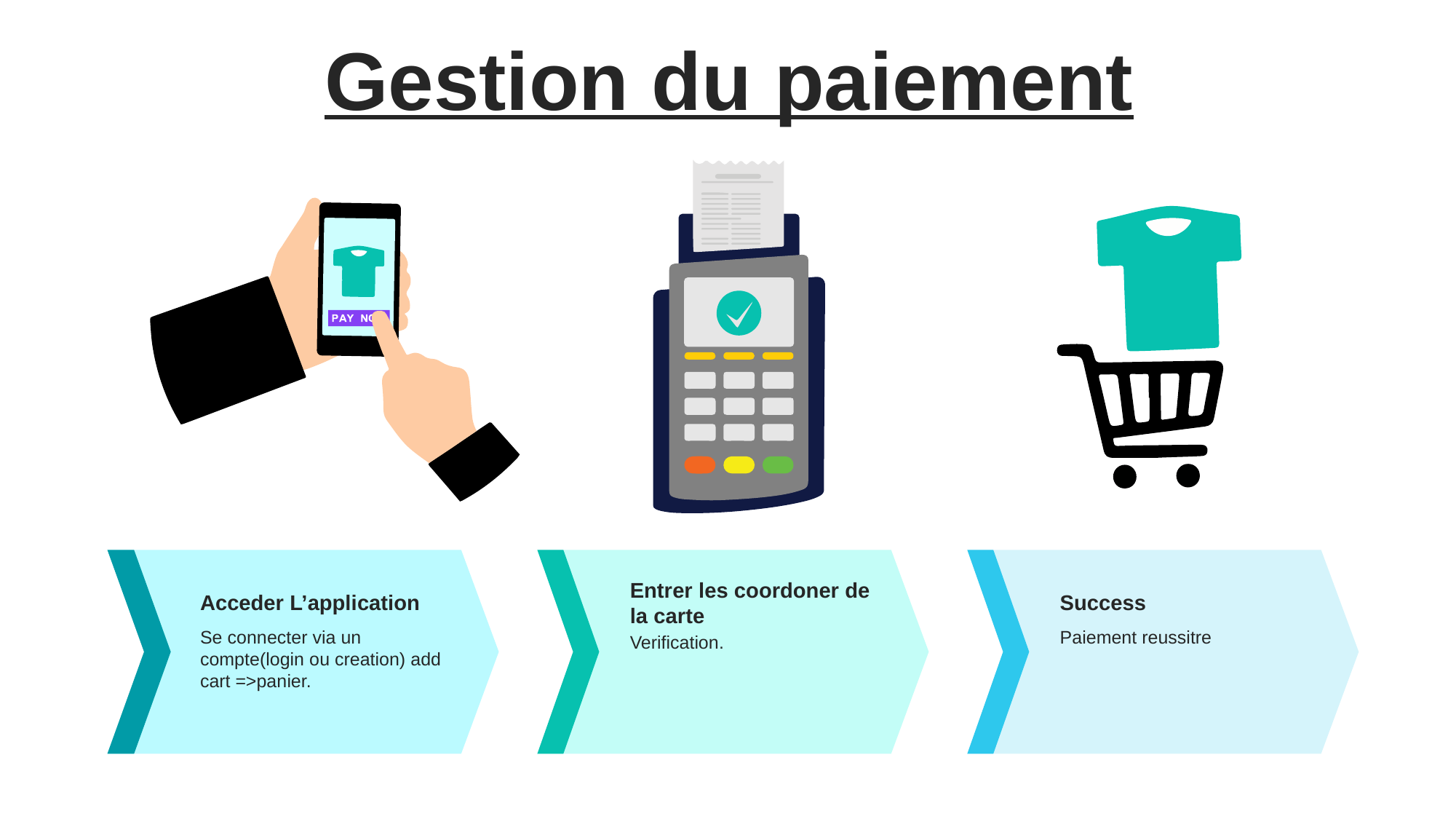

Gestion du paiement

Entrer les coordoner de la carte
Verification.
Acceder L’application
Se connecter via un compte(login ou creation) add cart =>panier.
Success
Paiement reussitre